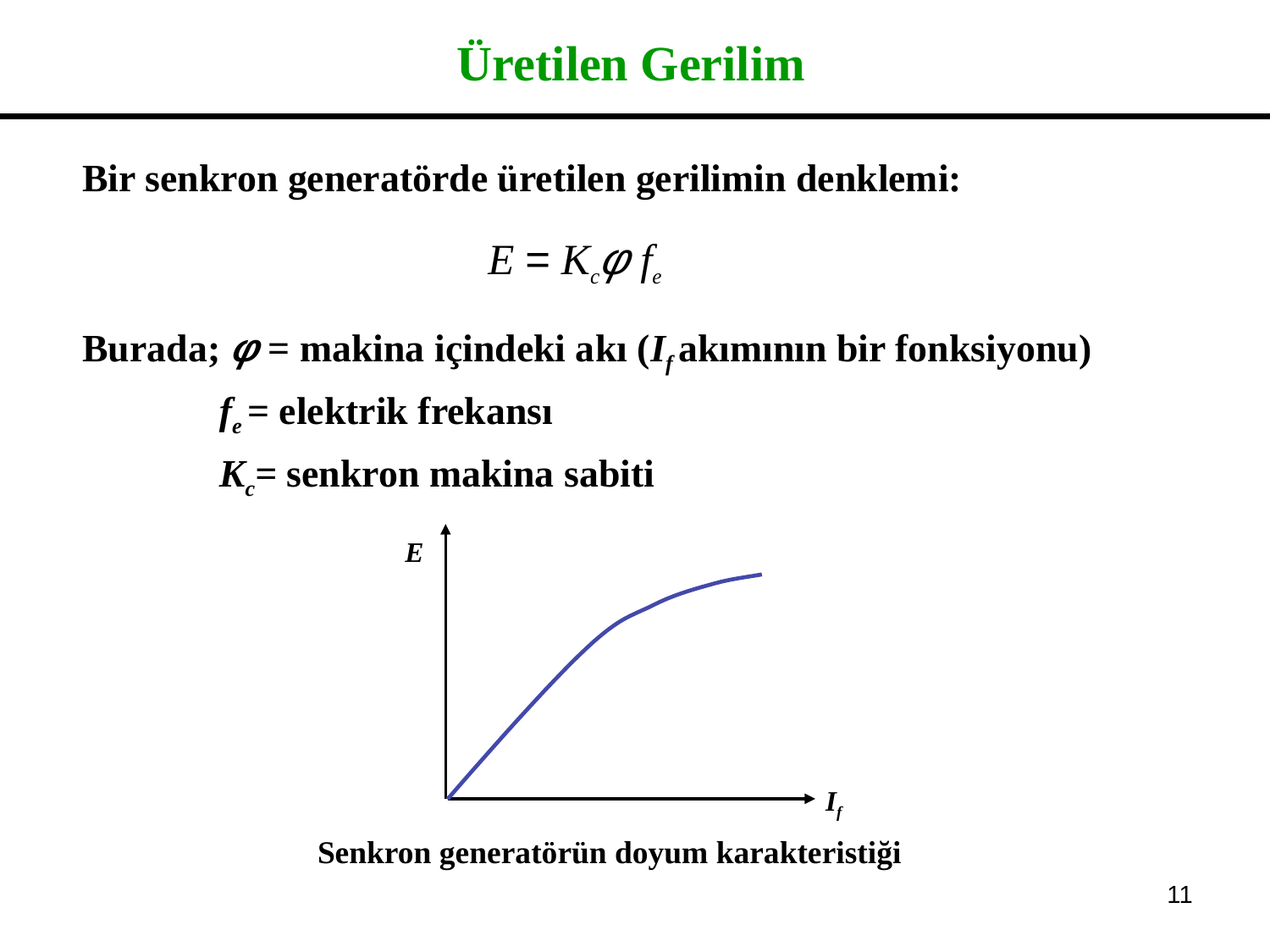

# Üretilen Gerilim

Bir senkron generatörde üretilen gerilimin denklemi:
E = Kcφ fe
Burada; φ = makina içindeki akı (If akımının bir fonksiyonu)
fe = elektrik frekansı
Kc= senkron makina sabiti
E

If
Senkron generatörün doyum karakteristiği

11